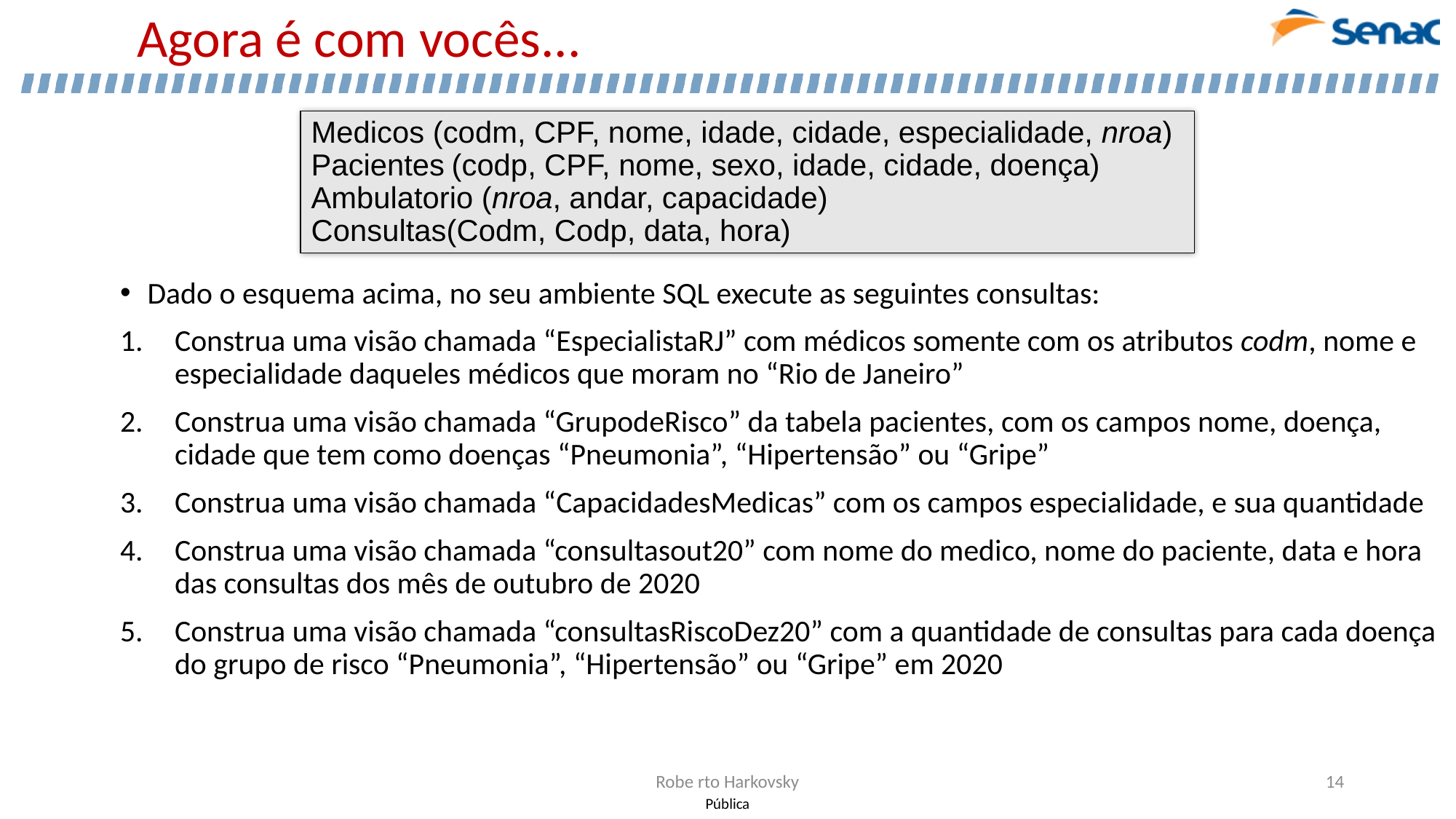

# Agora é com vocês...
Medicos (codm, CPF, nome, idade, cidade, especialidade, nroa)
Pacientes (codp, CPF, nome, sexo, idade, cidade, doença)
Ambulatorio (nroa, andar, capacidade)
Consultas(Codm, Codp, data, hora)
Dado o esquema acima, no seu ambiente SQL execute as seguintes consultas:
Construa uma visão chamada “EspecialistaRJ” com médicos somente com os atributos codm, nome e especialidade daqueles médicos que moram no “Rio de Janeiro”
Construa uma visão chamada “GrupodeRisco” da tabela pacientes, com os campos nome, doença, cidade que tem como doenças “Pneumonia”, “Hipertensão” ou “Gripe”
Construa uma visão chamada “CapacidadesMedicas” com os campos especialidade, e sua quantidade
Construa uma visão chamada “consultasout20” com nome do medico, nome do paciente, data e hora das consultas dos mês de outubro de 2020
Construa uma visão chamada “consultasRiscoDez20” com a quantidade de consultas para cada doença do grupo de risco “Pneumonia”, “Hipertensão” ou “Gripe” em 2020

Robe rto Harkovsky
14